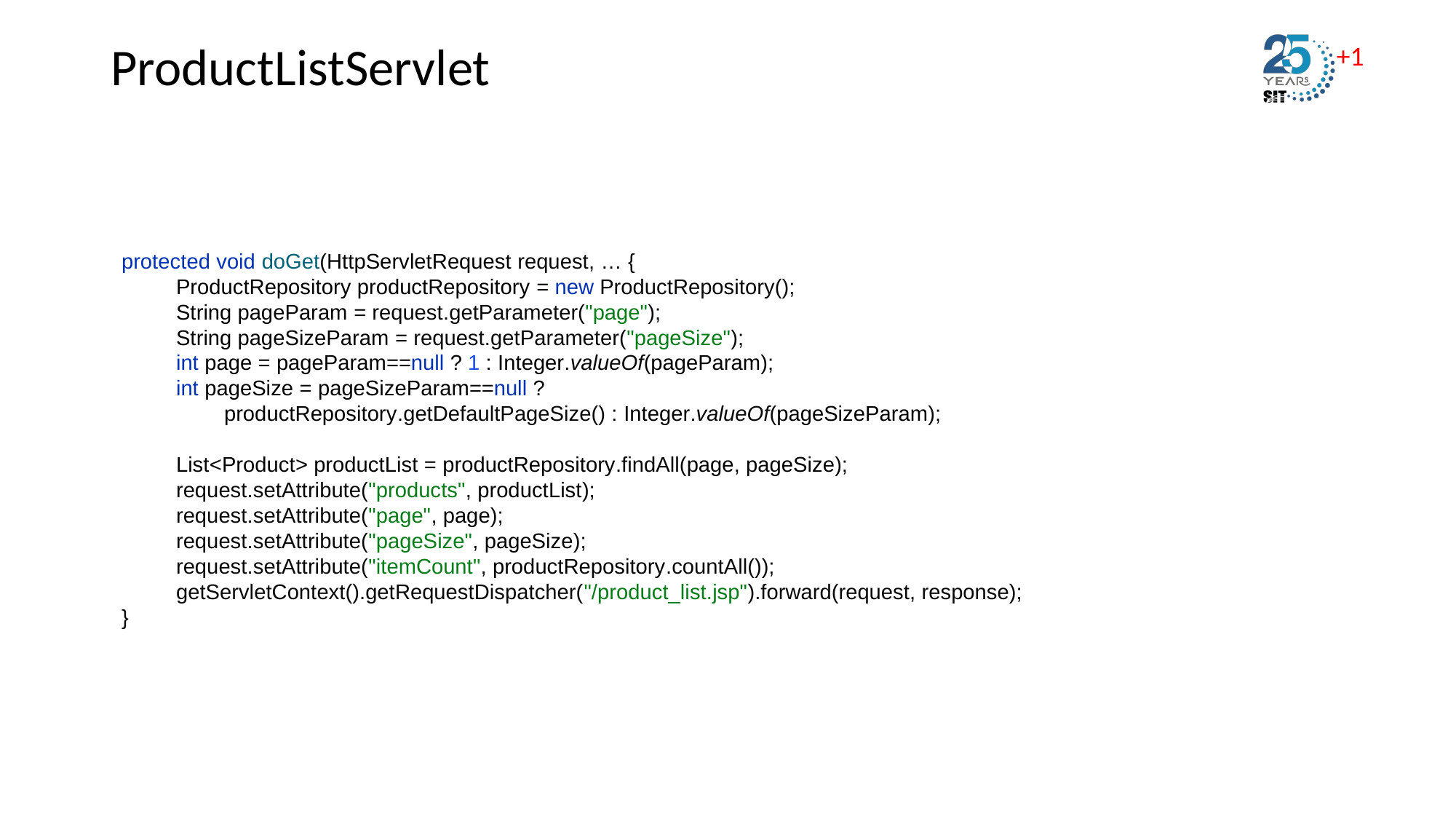

# ProductListServlet
protected void doGet(HttpServletRequest request, … {
ProductRepository productRepository = new ProductRepository();
String pageParam = request.getParameter("page");
String pageSizeParam = request.getParameter("pageSize");
int page = pageParam==null ? 1 : Integer.valueOf(pageParam);
int pageSize = pageSizeParam==null ?
        productRepository.getDefaultPageSize() : Integer.valueOf(pageSizeParam);
List<Product> productList = productRepository.findAll(page, pageSize);
request.setAttribute("products", productList);
request.setAttribute("page", page);
request.setAttribute("pageSize", pageSize);
request.setAttribute("itemCount", productRepository.countAll());
getServletContext().getRequestDispatcher("/product_list.jsp").forward(request, response);
}